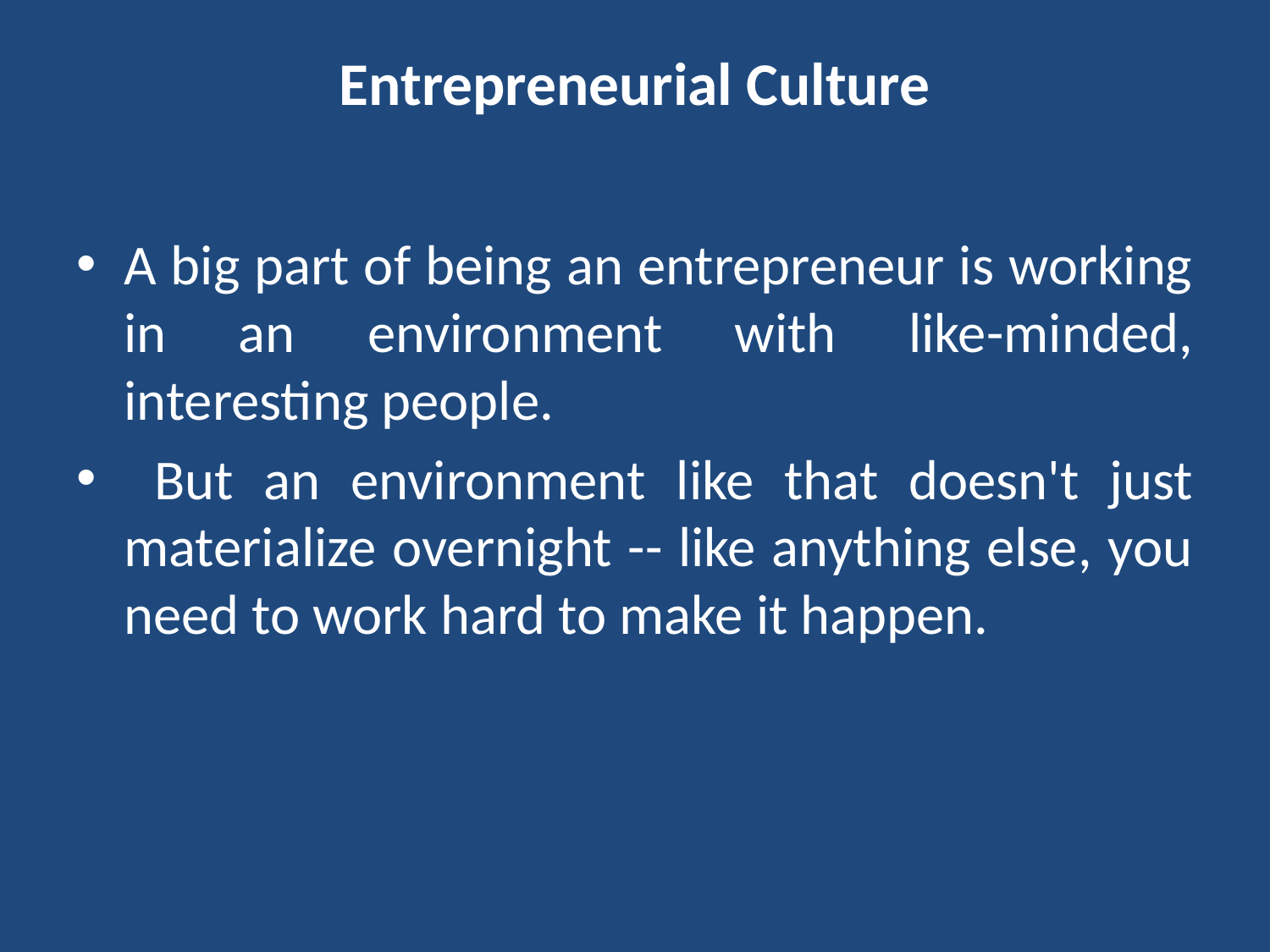

# Entrepreneurial Culture
A big part of being an entrepreneur is working in an environment with like-minded, interesting people.
 But an environment like that doesn't just materialize overnight -- like anything else, you need to work hard to make it happen.